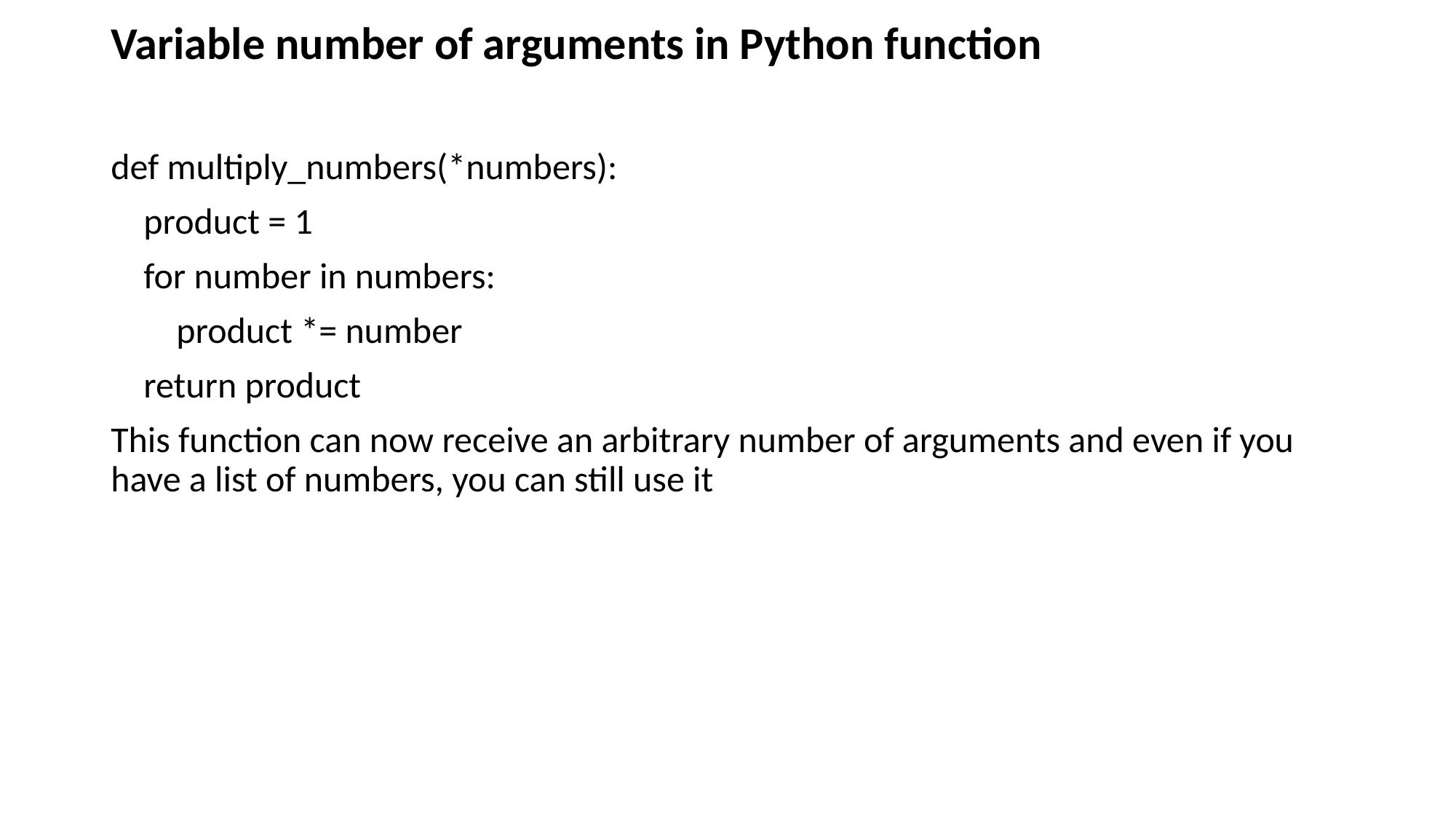

# Variable number of arguments in Python function
def multiply_numbers(*numbers):
    product = 1
    for number in numbers:
        product *= number
    return product
This function can now receive an arbitrary number of arguments and even if you have a list of numbers, you can still use it